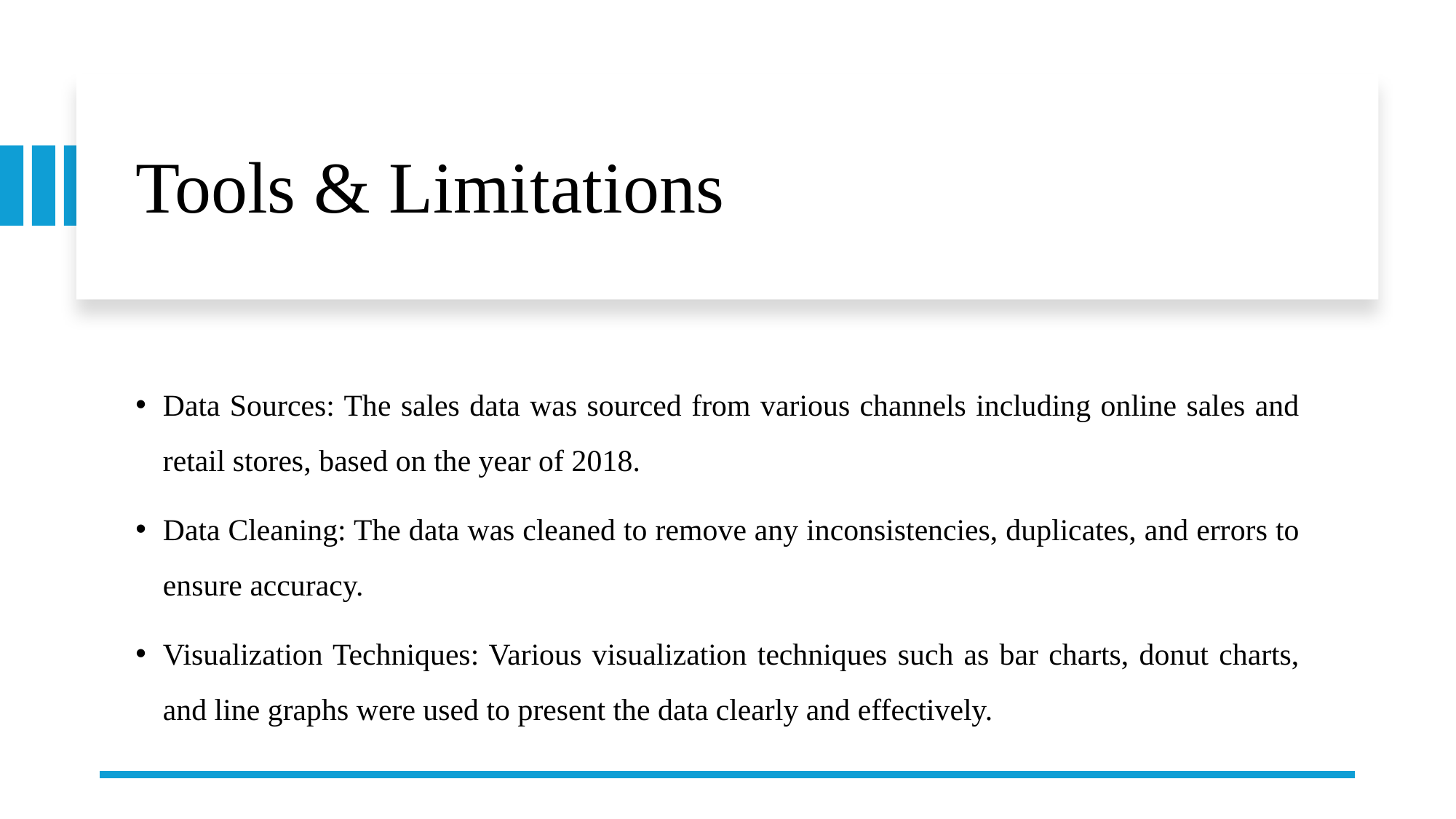

# Tools & Limitations

Data Sources: The sales data was sourced from various channels including online sales and retail stores, based on the year of 2018.
Data Cleaning: The data was cleaned to remove any inconsistencies, duplicates, and errors to ensure accuracy.
Visualization Techniques: Various visualization techniques such as bar charts, donut charts, and line graphs were used to present the data clearly and effectively.